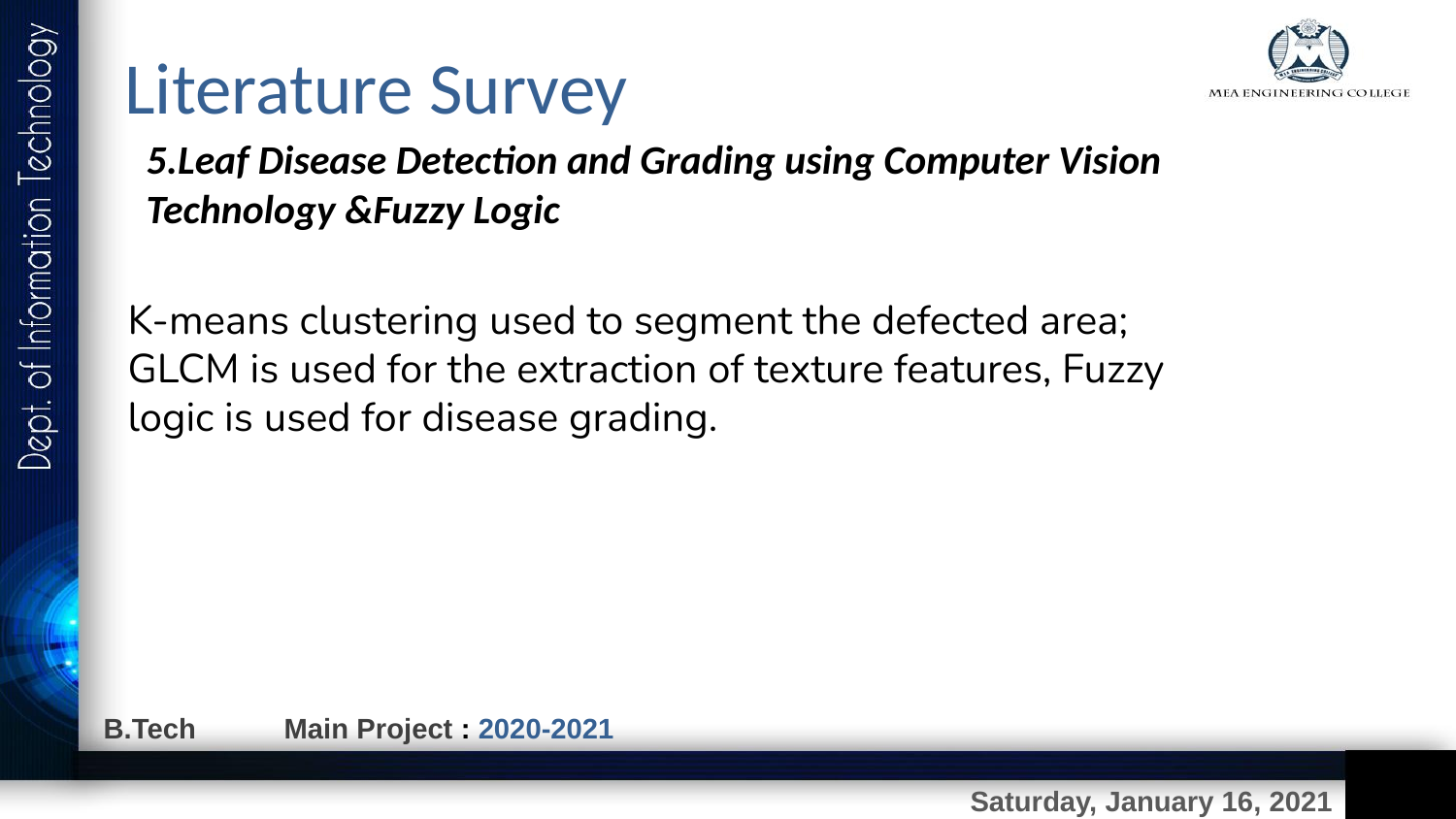

Literature Survey
5.Leaf Disease Detection and Grading using Computer Vision
Technology &Fuzzy Logic

K-means clustering used to segment the defected area; GLCM is used for the extraction of texture features, Fuzzy logic is used for disease grading.

B.Tech           Main Project : 2020-2021
Saturday, January 16, 2021